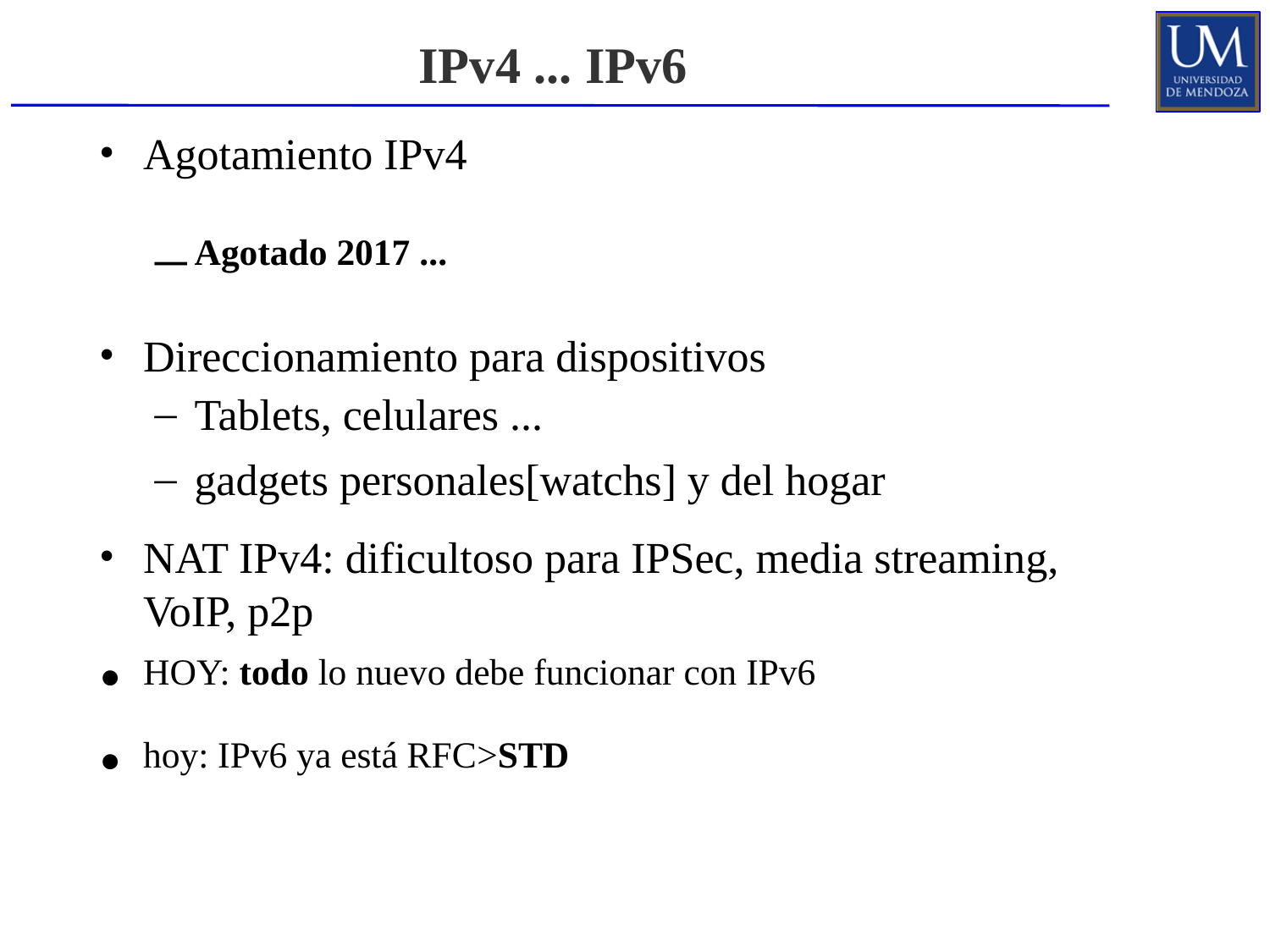

# IPv4 ... IPv6
Agotamiento IPv4

Agotado 2017 ...
Direccionamiento para dispositivos
Tablets, celulares ...
gadgets personales[watchs] y del hogar
NAT IPv4: dificultoso para IPSec, media streaming, VoIP, p2p
HOY: todo lo nuevo debe funcionar con IPv6
hoy: IPv6 ya está RFC­>STD